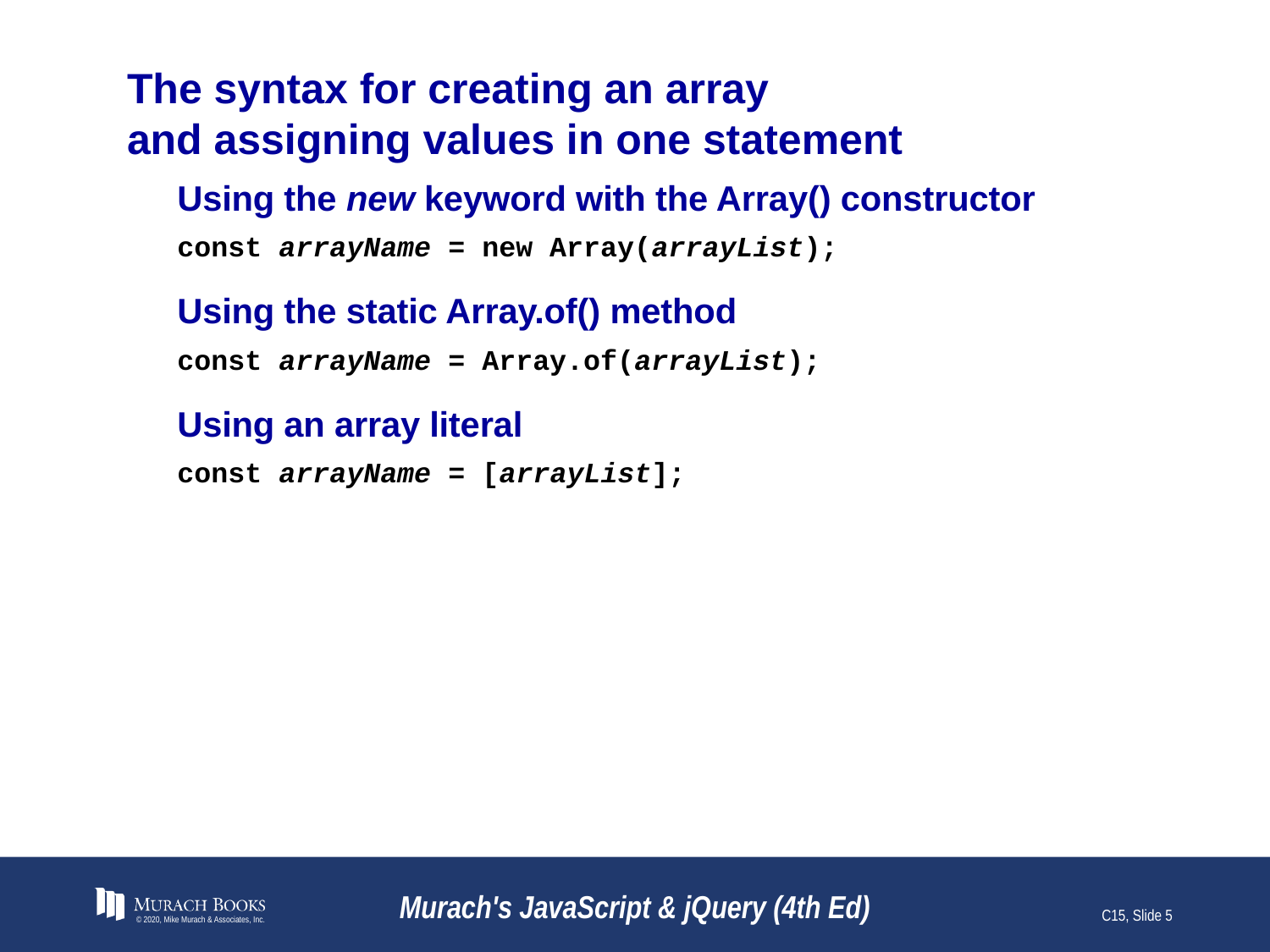

# The syntax for creating an array and assigning values in one statement
Using the new keyword with the Array() constructor
const arrayName = new Array(arrayList);
Using the static Array.of() method
const arrayName = Array.of(arrayList);
Using an array literal
const arrayName = [arrayList];

© 2020, Mike Murach & Associates, Inc.
Murach's JavaScript & jQuery (4th Ed)

C15, Slide 5